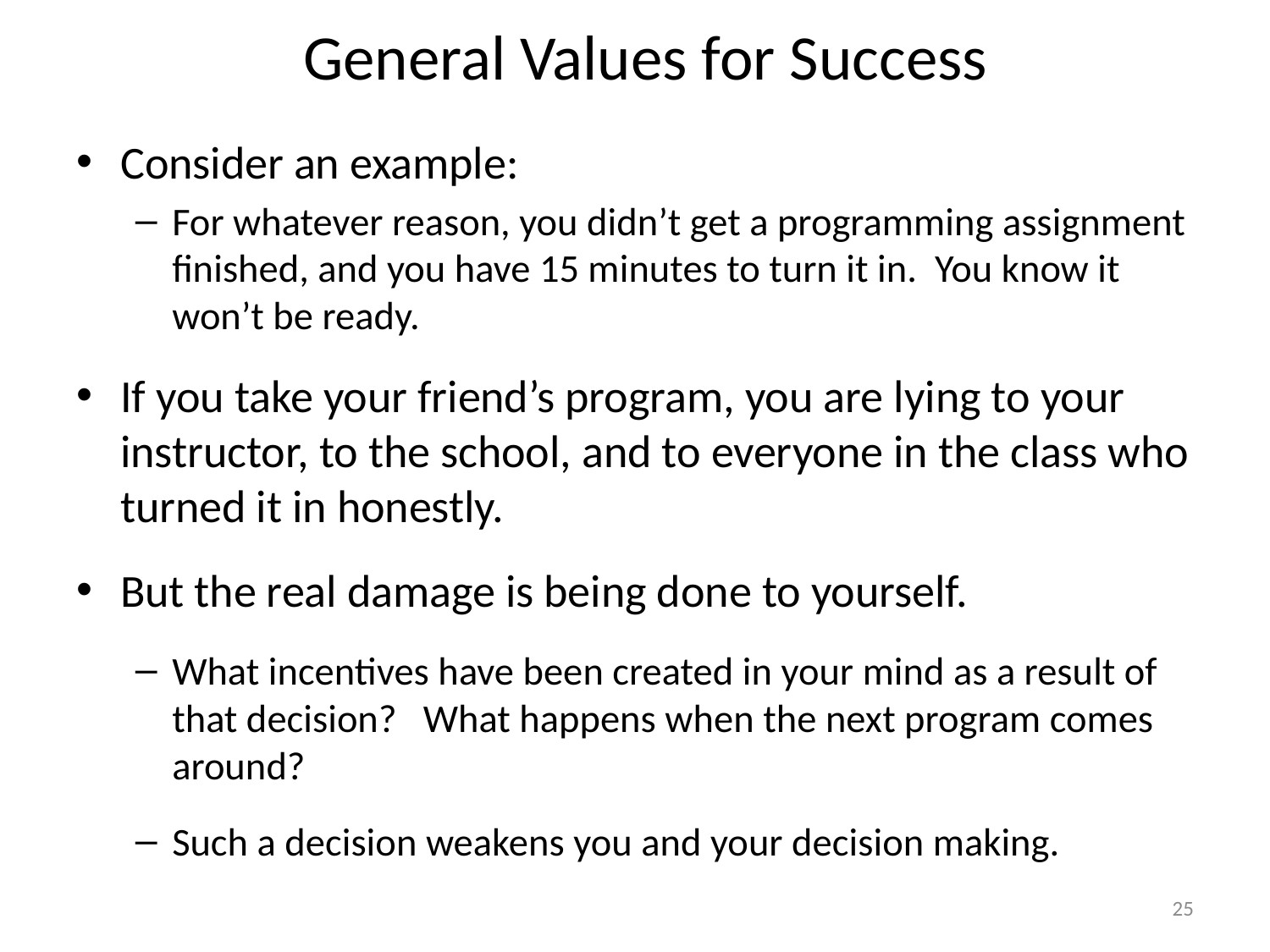

# General Values for Success
Consider an example:
For whatever reason, you didn’t get a programming assignment finished, and you have 15 minutes to turn it in.  You know it won’t be ready.
If you take your friend’s program, you are lying to your instructor, to the school, and to everyone in the class who turned it in honestly.
But the real damage is being done to yourself.
What incentives have been created in your mind as a result of that decision?   What happens when the next program comes around?
Such a decision weakens you and your decision making.
25